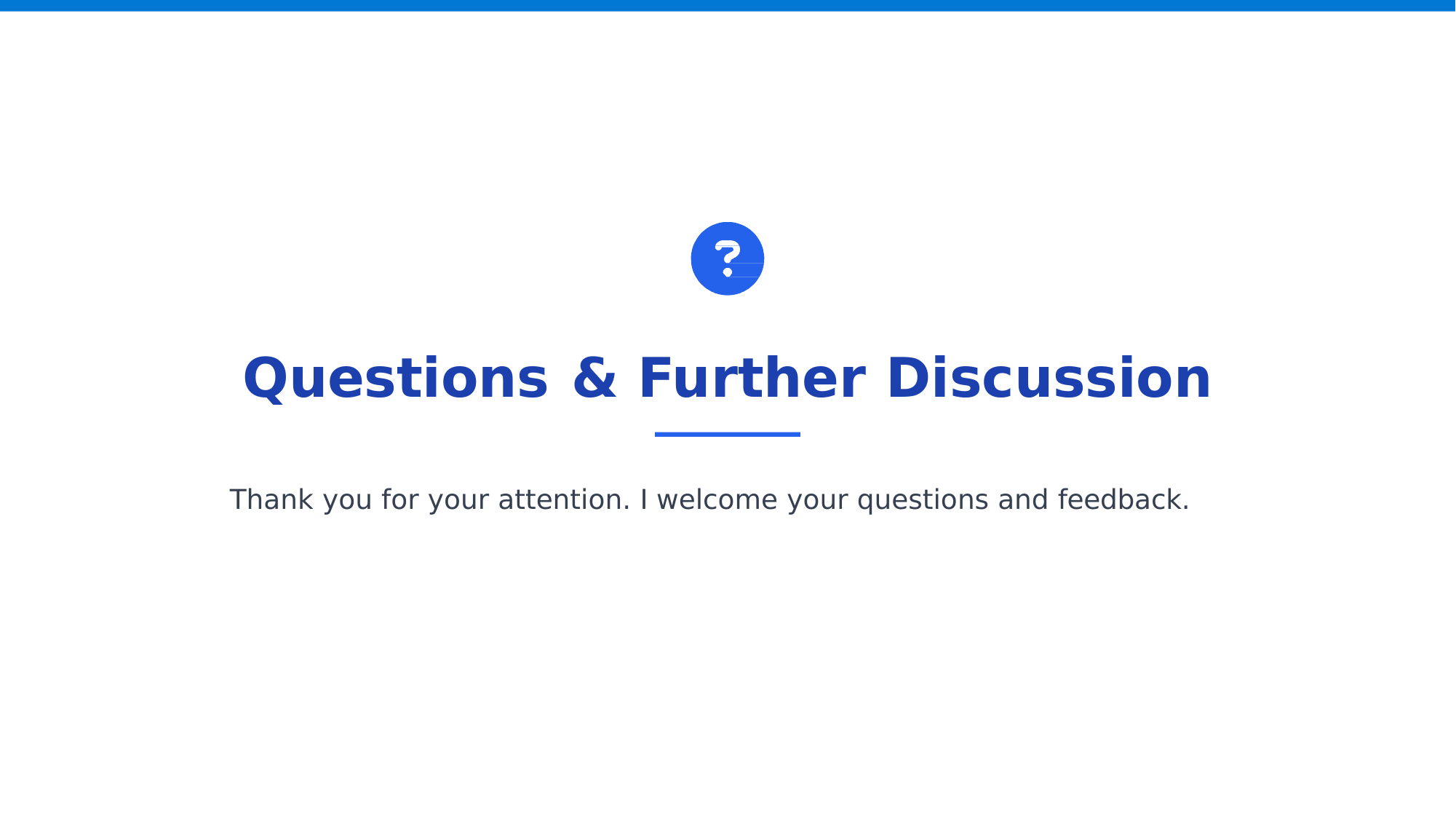

# Questions	&	Further	Discussion

Thank you for your attention. I welcome your questions and feedback.